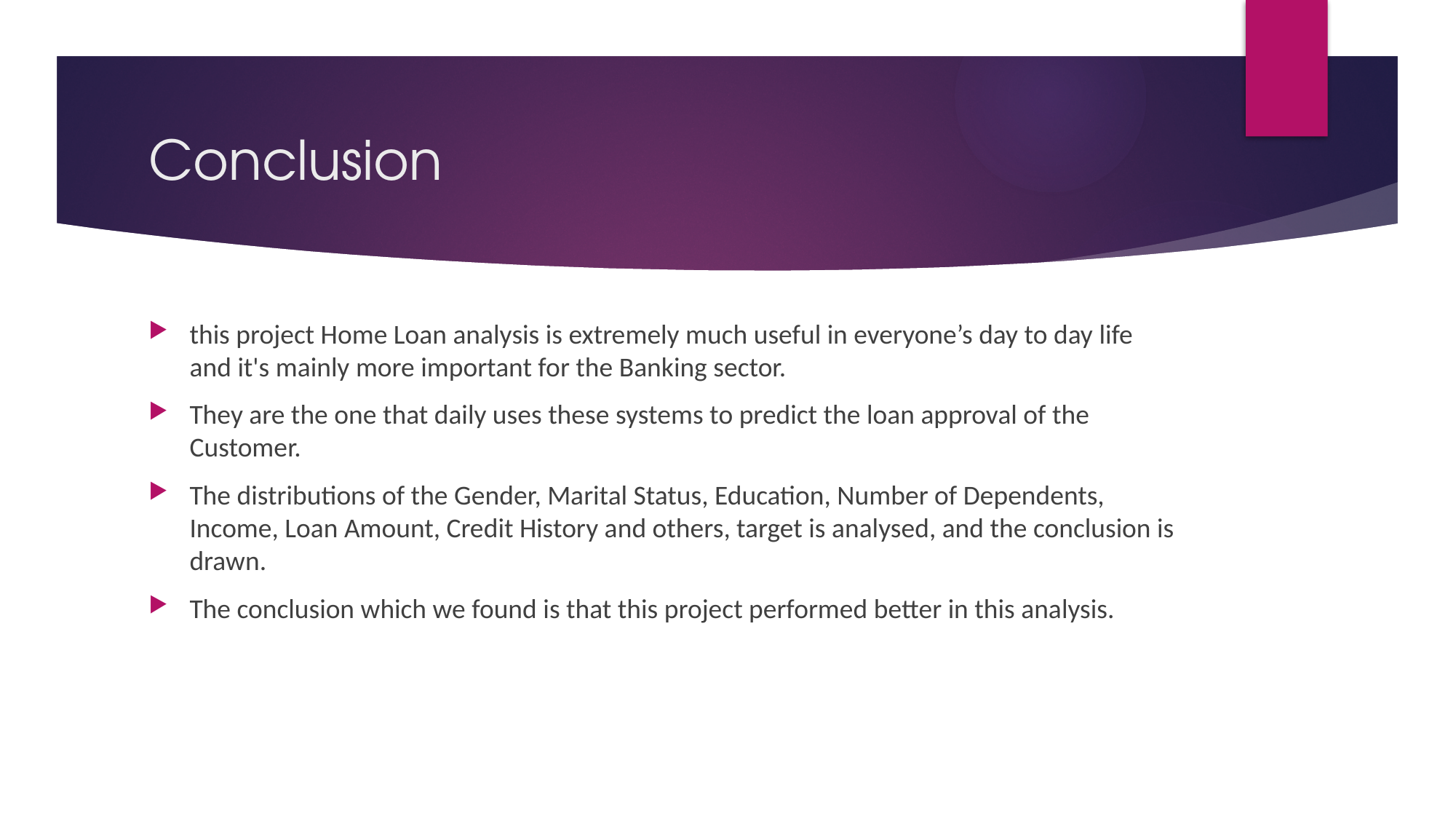

# Conclusion
this project Home Loan analysis is extremely much useful in everyone’s day to day life and it's mainly more important for the Banking sector.
They are the one that daily uses these systems to predict the loan approval of the Customer.
The distributions of the Gender, Marital Status, Education, Number of Dependents, Income, Loan Amount, Credit History and others, target is analysed, and the conclusion is drawn.
The conclusion which we found is that this project performed better in this analysis.